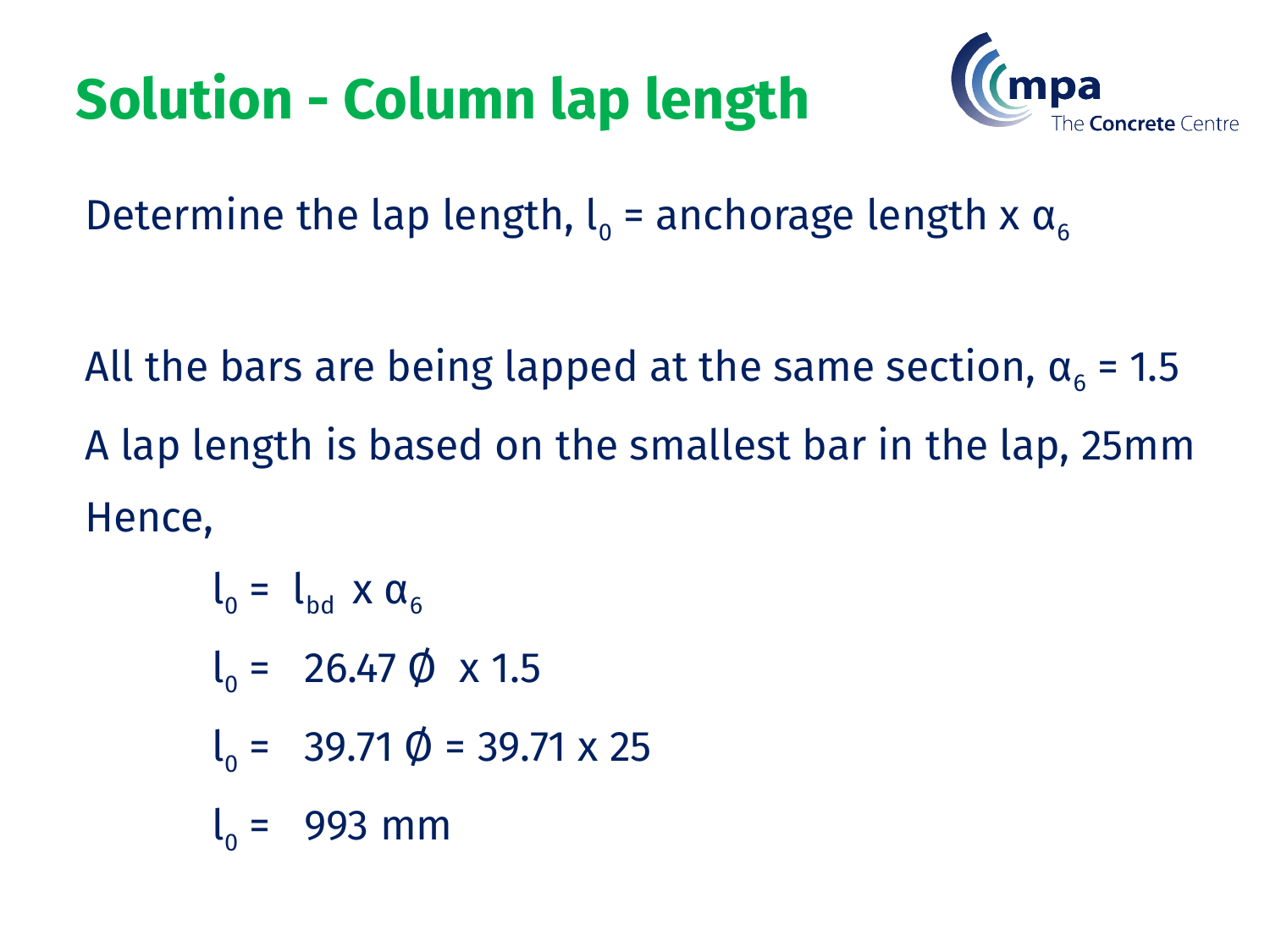

Solution - Column lap length
Determine the lap length, l0 = anchorage length x α6

All the bars are being lapped at the same section, α6 = 1.5
A lap length is based on the smallest bar in the lap, 25mm
Hence,
	l0 =  lbd  x α6
	l0 =   26.47 Ø  x 1.5
	l0 =   39.71 Ø = 39.71 x 25
	l0 =   993 mm